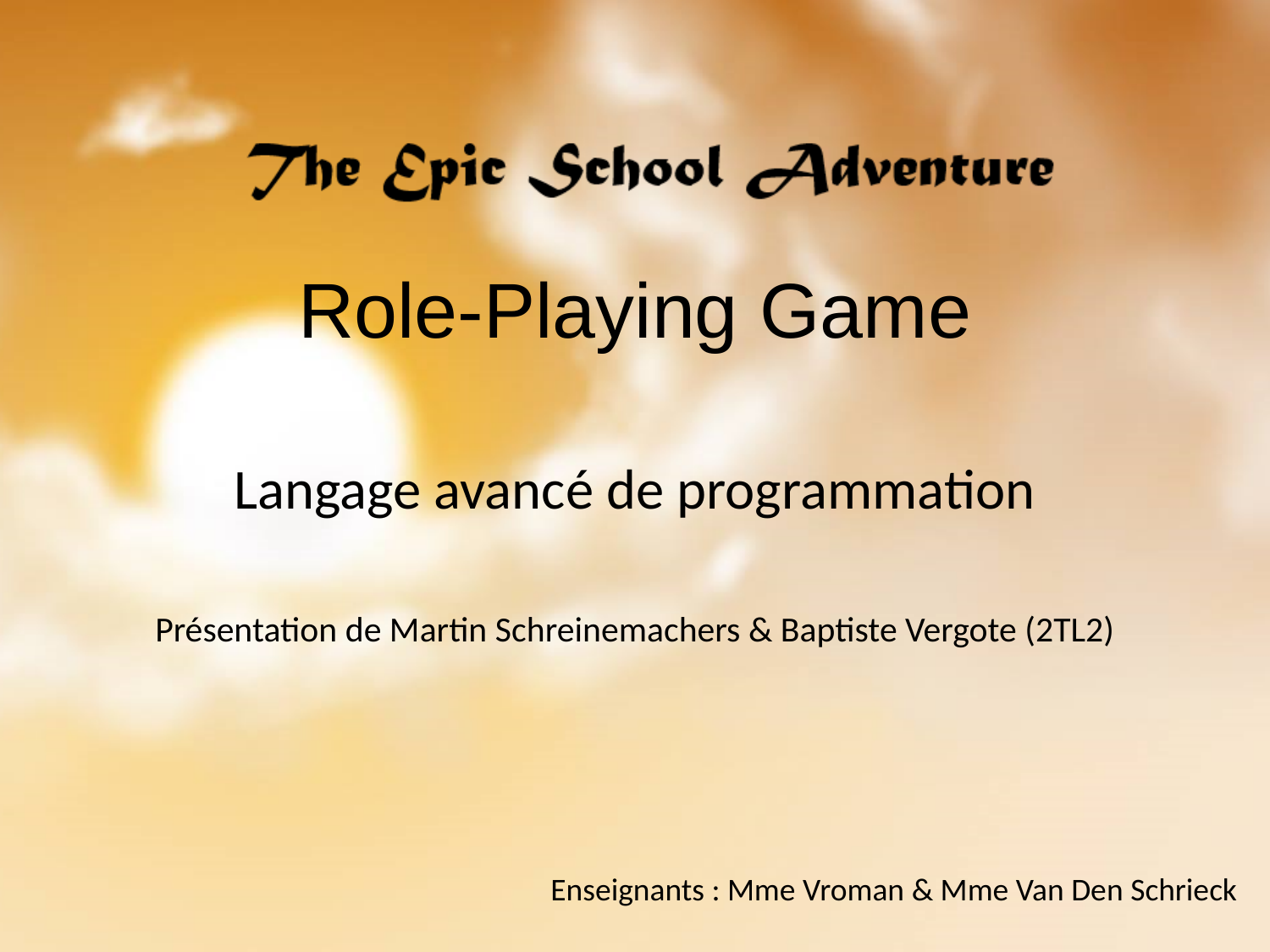

# Role-Playing Game
Langage avancé de programmation

Présentation de Martin Schreinemachers & Baptiste Vergote (2TL2)
Enseignants : Mme Vroman & Mme Van Den Schrieck